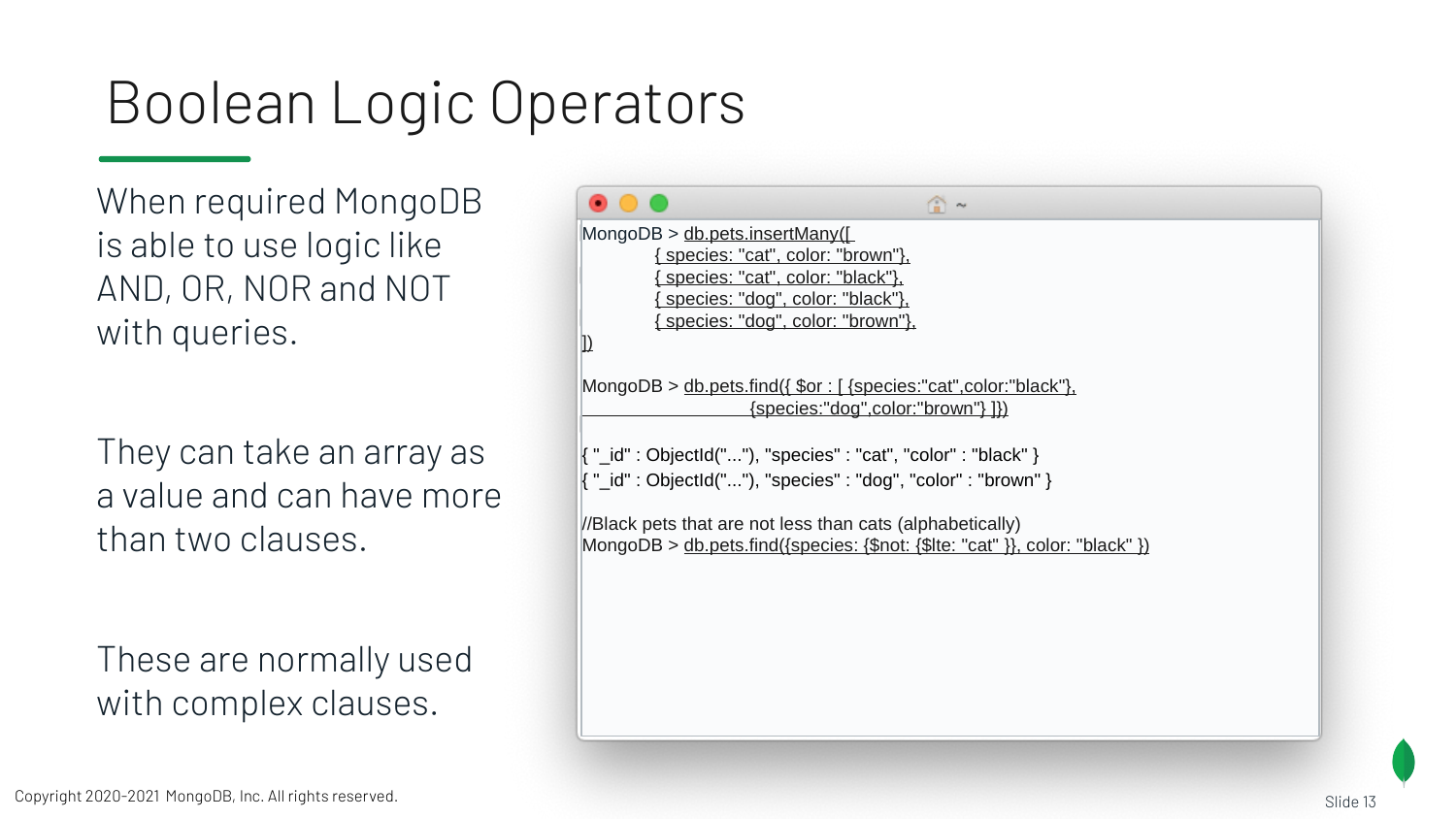

Boolean Logic Operators
When required MongoDB is able to use logic like AND, OR, NOR and NOT with queries.

They can take an array as a value and can have more than two clauses.

These are normally used with complex clauses.
MongoDB > db.pets.insertMany([
{ species: "cat", color: "brown"},
{ species: "cat", color: "black"},
{ species: "dog", color: "black"},
{ species: "dog", color: "brown"},
])

MongoDB > db.pets.find({ $or : [ {species:"cat",color:"black"},
                                 {species:"dog",color:"brown"} ]})

{ "_id" : ObjectId("..."), "species" : "cat", "color" : "black" }
{ "_id" : ObjectId("..."), "species" : "dog", "color" : "brown" }

//Black pets that are not less than cats (alphabetically)
MongoDB > db.pets.find({species: {$not: {$lte: "cat" }}, color: "black" })

Slide 13